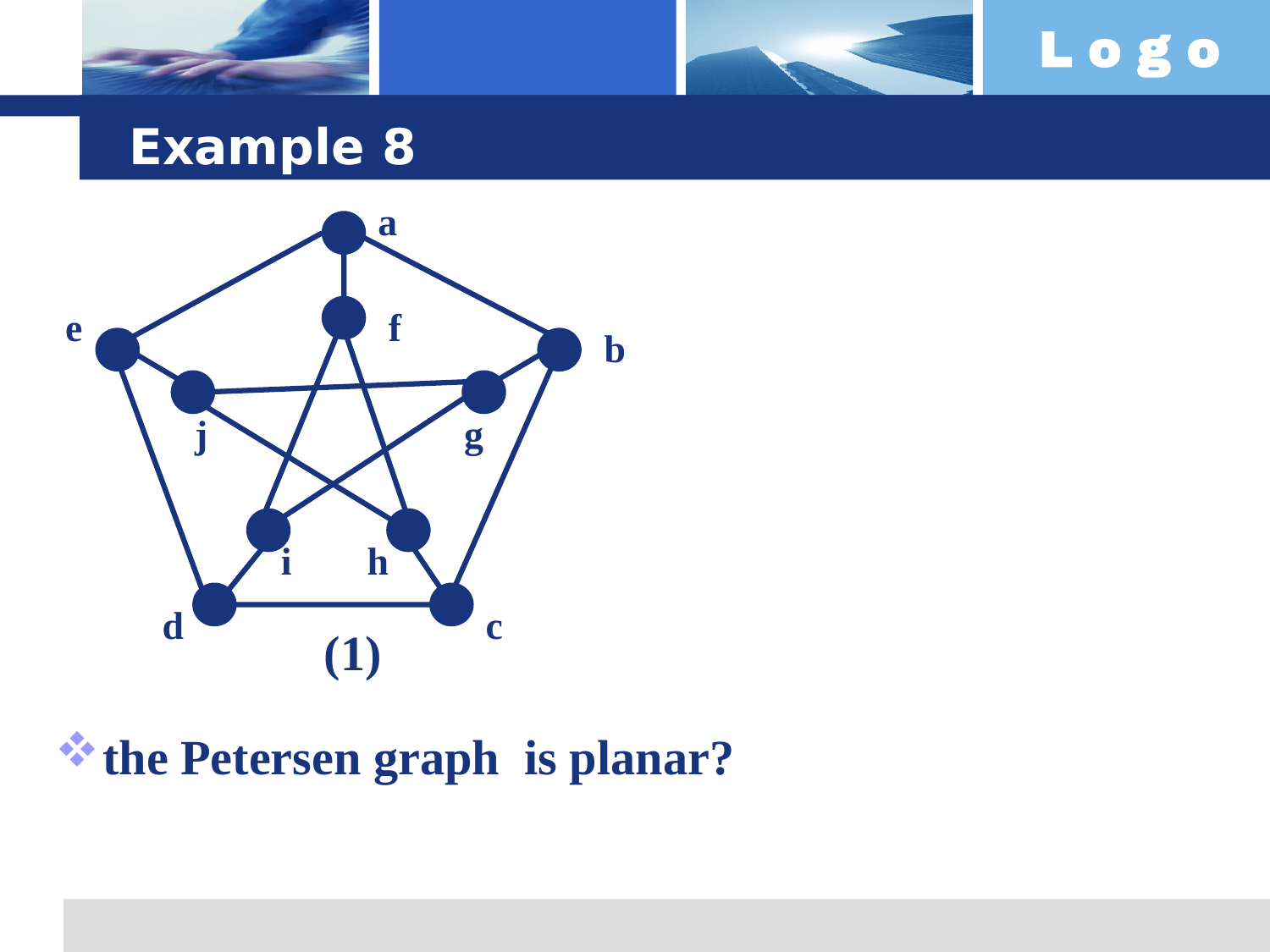

# Example 8
a

e

f

b

j
g

i
h

d
c

(1)
the Petersen graph  is planar?